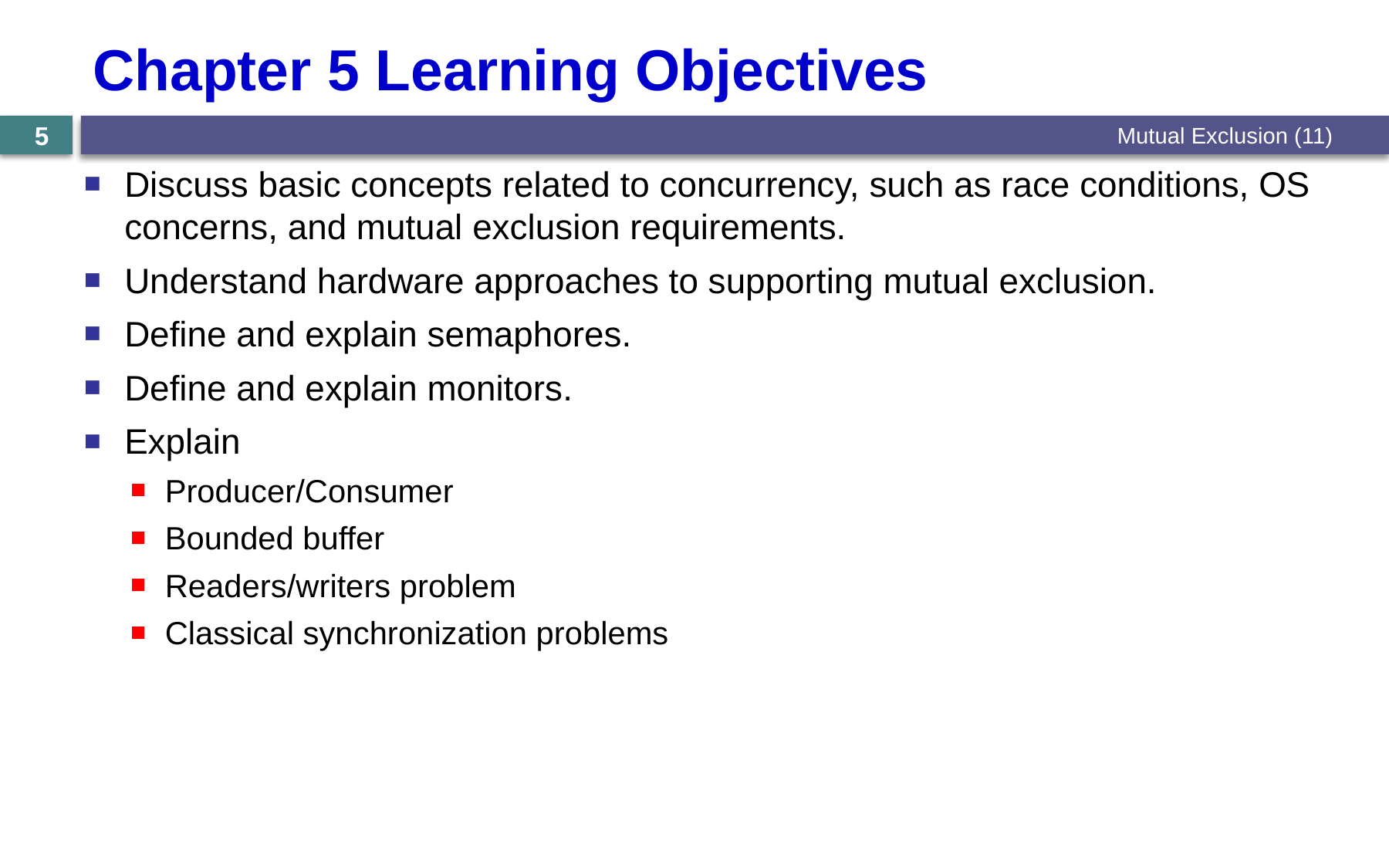

# Chapter 5 Learning Objectives
Mutual Exclusion (11)
5
Discuss basic concepts related to concurrency, such as race conditions, OS concerns, and mutual exclusion requirements.
Understand hardware approaches to supporting mutual exclusion.
Define and explain semaphores.
Define and explain monitors.
Explain
Producer/Consumer
Bounded buffer
Readers/writers problem
Classical synchronization problems